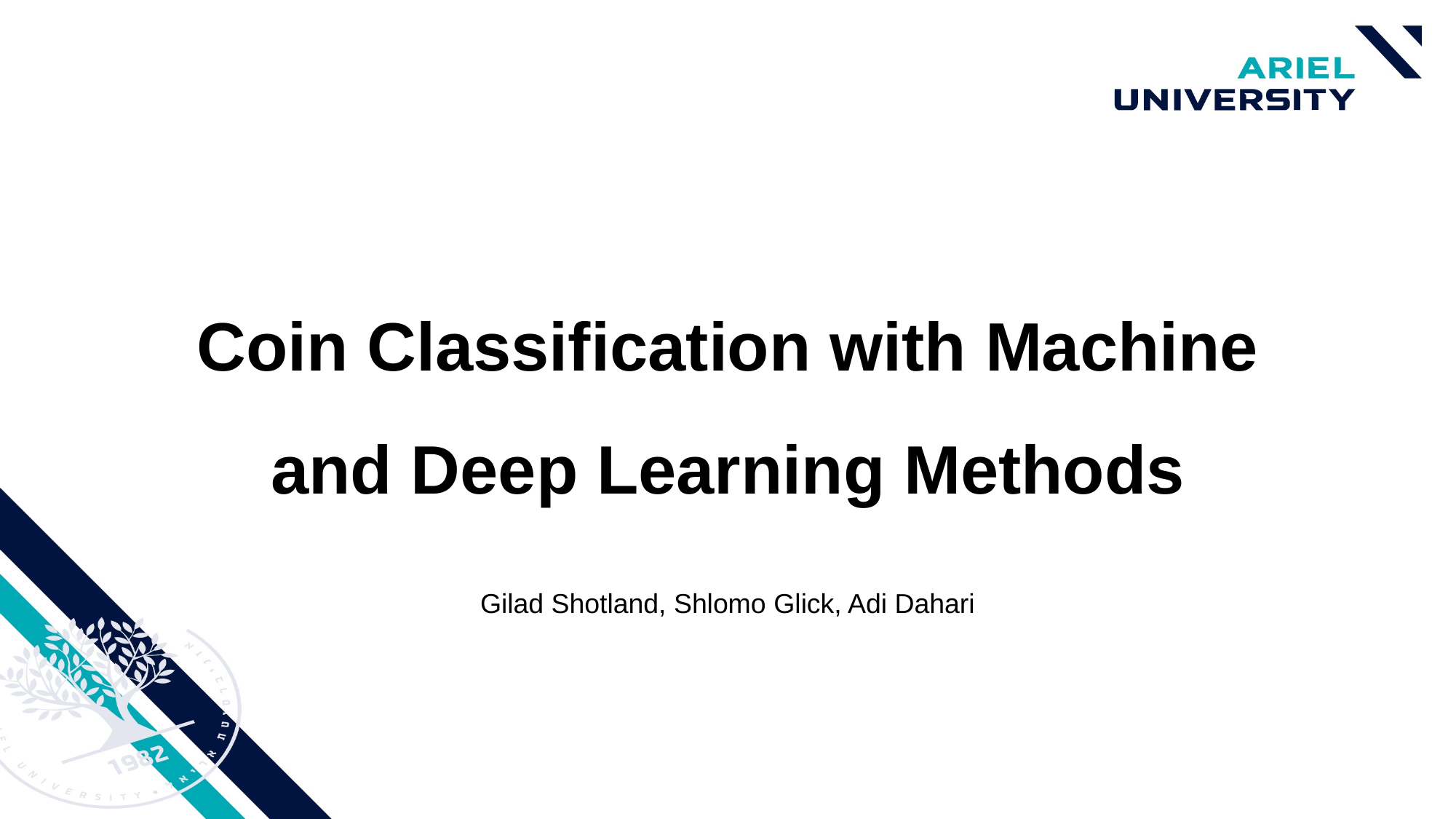

# Coin Classification with Machine and Deep Learning Methods
Gilad Shotland, Shlomo Glick, Adi Dahari